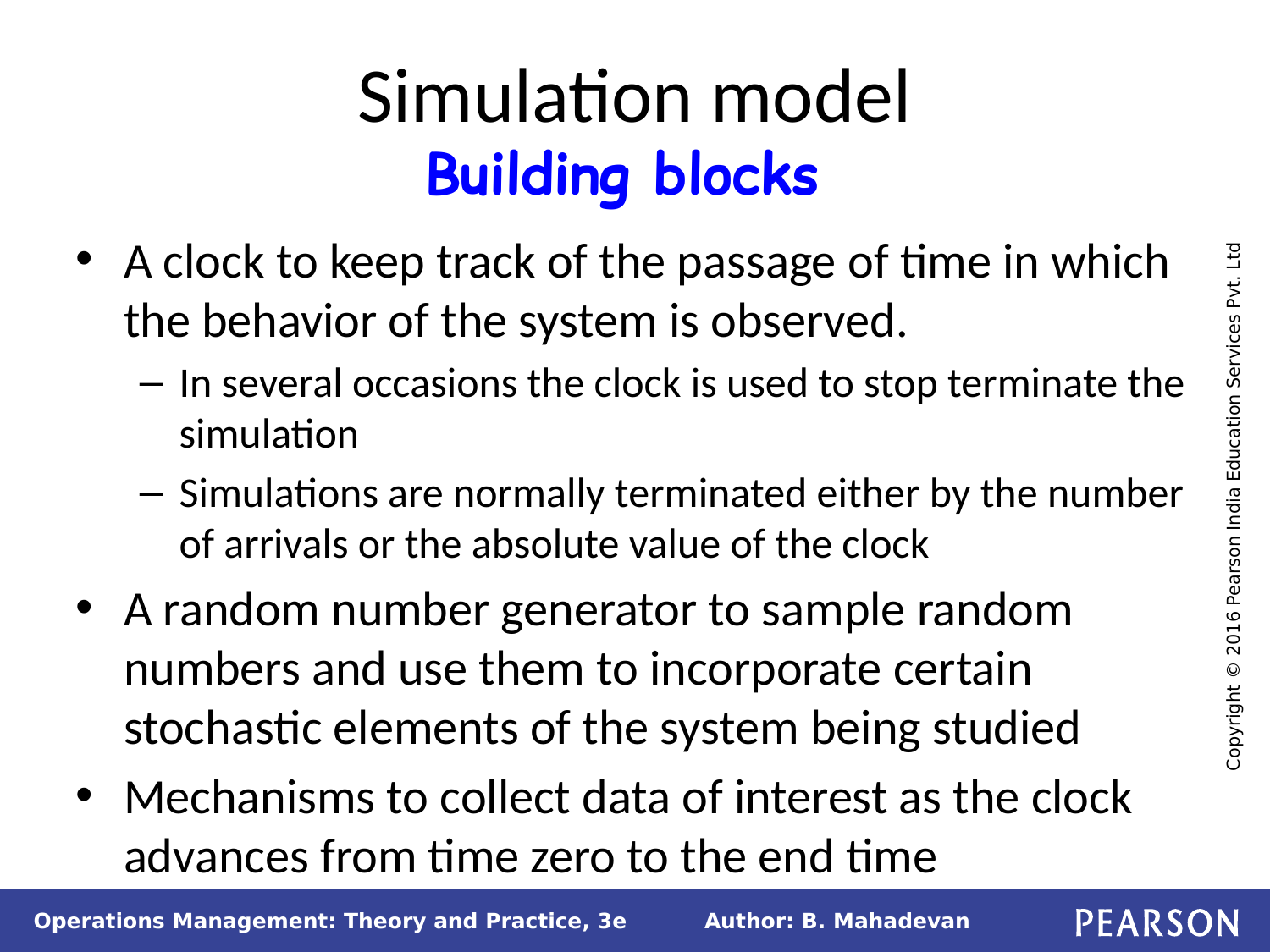

# Simulation model Building blocks
A clock to keep track of the passage of time in which the behavior of the system is observed.
In several occasions the clock is used to stop terminate the simulation
Simulations are normally terminated either by the number of arrivals or the absolute value of the clock
A random number generator to sample random numbers and use them to incorporate certain stochastic elements of the system being studied
Mechanisms to collect data of interest as the clock advances from time zero to the end time